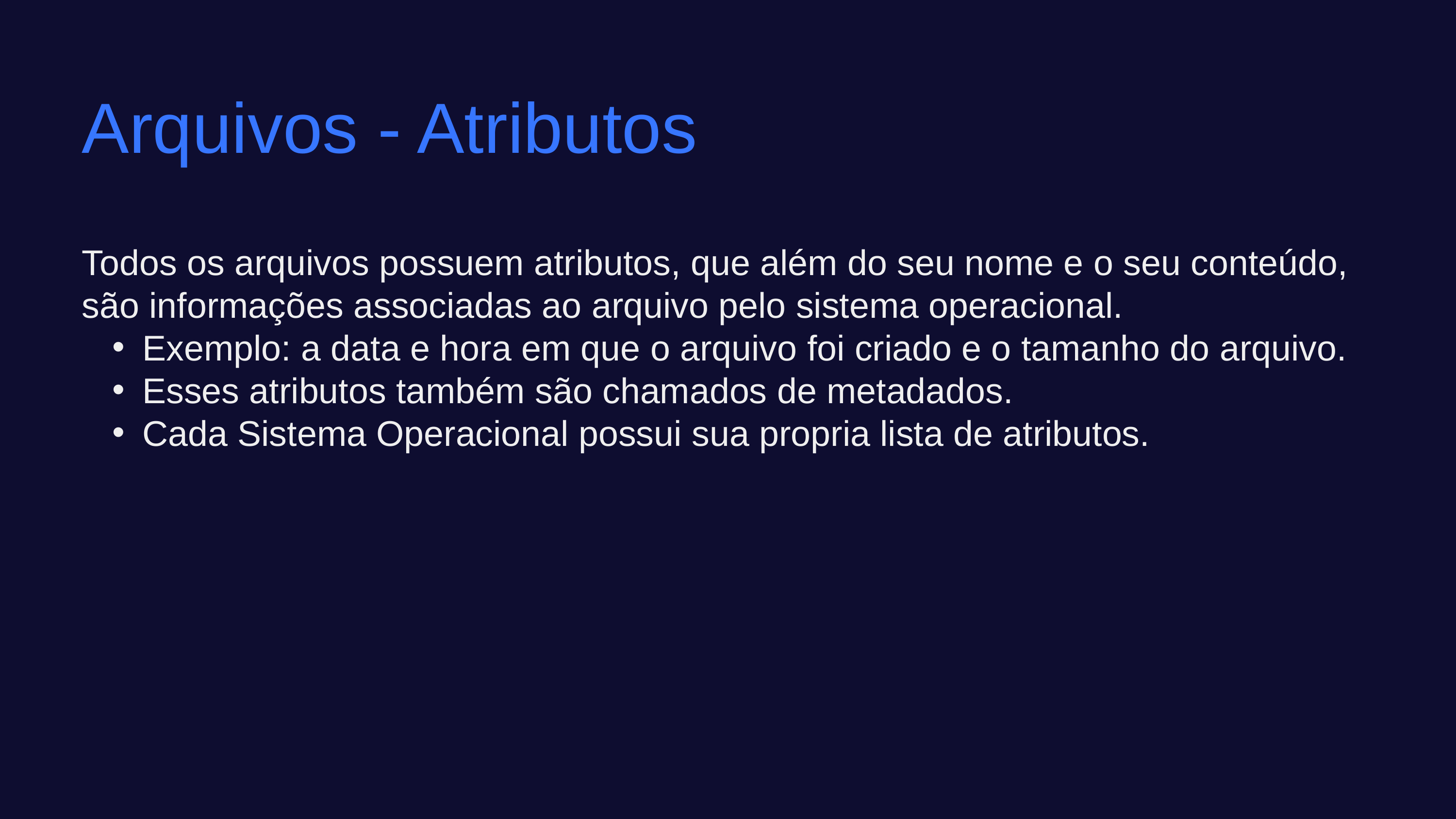

Arquivos - Atributos
Todos os arquivos possuem atributos, que além do seu nome e o seu conteúdo, são informações associadas ao arquivo pelo sistema operacional.
Exemplo: a data e hora em que o arquivo foi criado e o tamanho do arquivo.
Esses atributos também são chamados de metadados.
Cada Sistema Operacional possui sua propria lista de atributos.